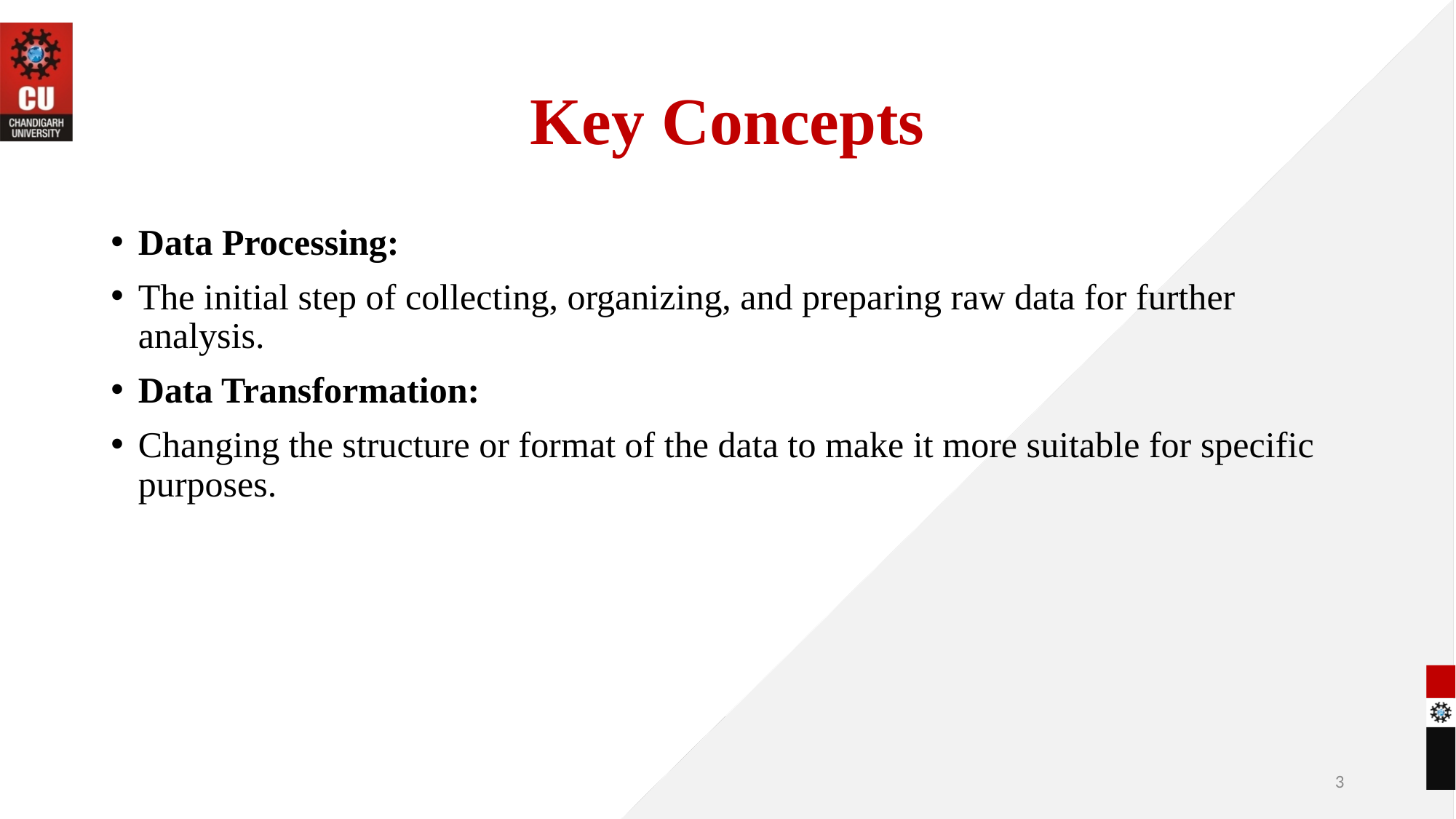

# Key Concepts
Data Processing:
The initial step of collecting, organizing, and preparing raw data for further analysis.
Data Transformation:
Changing the structure or format of the data to make it more suitable for specific purposes.
3